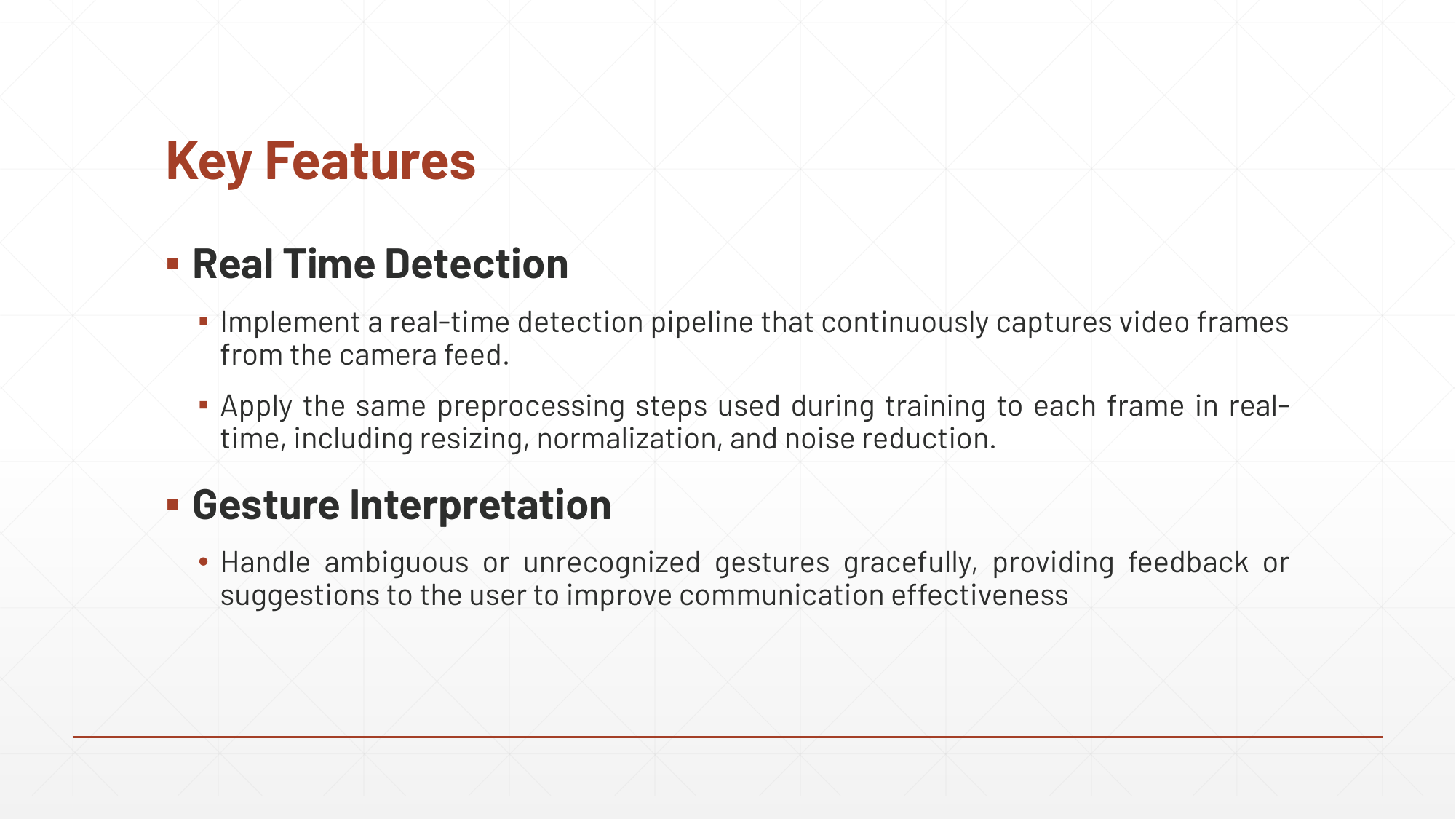

# Key Features
Real Time Detection
Implement a real-time detection pipeline that continuously captures video frames from the camera feed.
Apply the same preprocessing steps used during training to each frame in real-time, including resizing, normalization, and noise reduction.
Gesture Interpretation
Handle ambiguous or unrecognized gestures gracefully, providing feedback or suggestions to the user to improve communication effectiveness